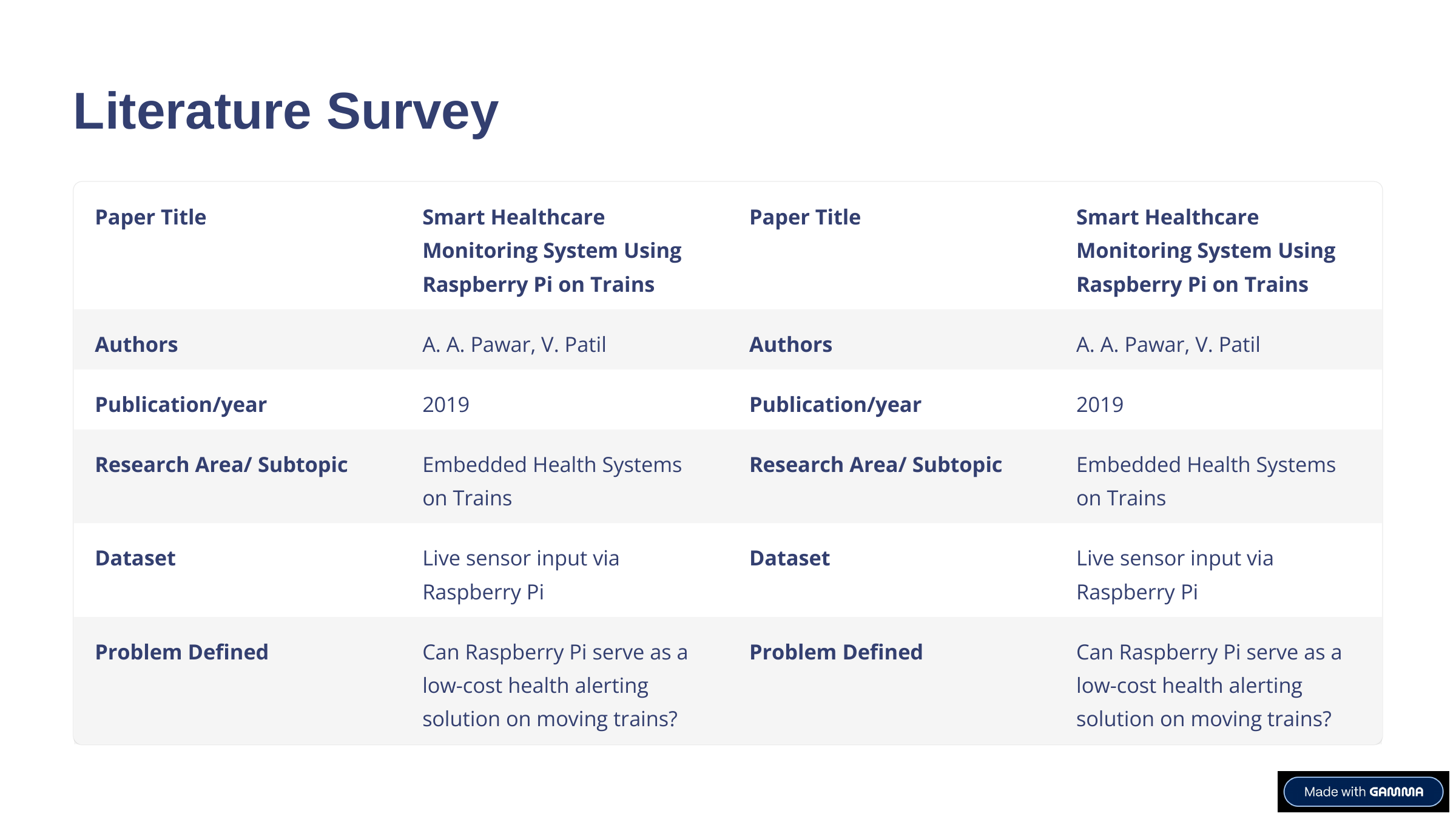

Literature Survey

Paper Title
Smart Healthcare Monitoring System Using Raspberry Pi on Trains
Paper Title
Smart Healthcare Monitoring System Using Raspberry Pi on Trains

Authors
A. A. Pawar, V. Patil
Authors
A. A. Pawar, V. Patil

Publication/year
2019
Publication/year
2019

Research Area/ Subtopic
Embedded Health Systems on Trains
Research Area/ Subtopic
Embedded Health Systems on Trains

Dataset
Live sensor input via Raspberry Pi
Dataset
Live sensor input via Raspberry Pi

Problem Defined
Can Raspberry Pi serve as a low-cost health alerting solution on moving trains?
Problem Defined
Can Raspberry Pi serve as a low-cost health alerting solution on moving trains?